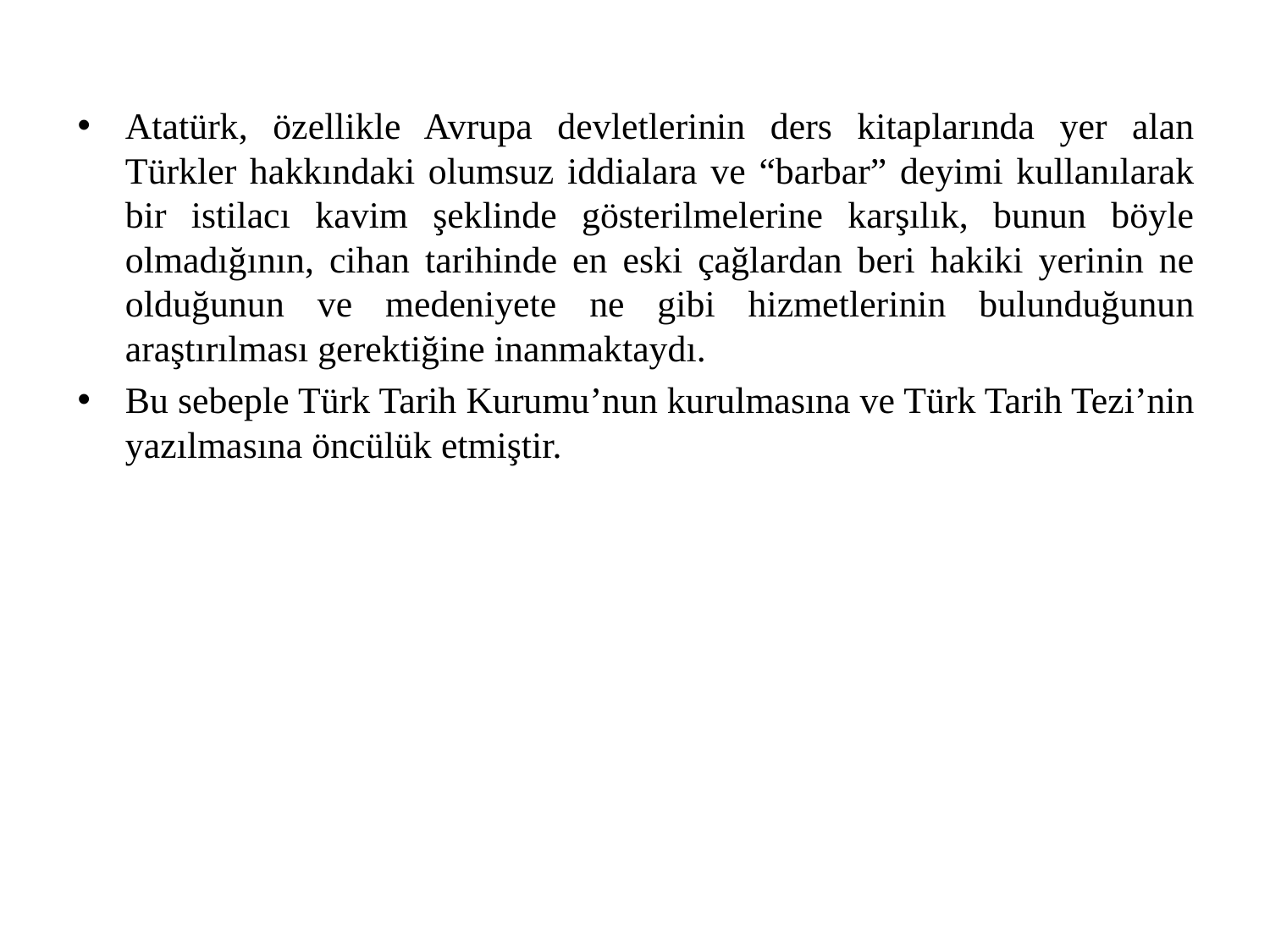

Atatürk, özellikle Avrupa devletlerinin ders kitaplarında yer alan Türkler hakkındaki olumsuz iddialara ve “barbar” deyimi kullanılarak bir istilacı kavim şeklinde gösterilmelerine karşılık, bunun böyle olmadığının, cihan tarihinde en eski çağlardan beri hakiki yerinin ne olduğunun ve medeniyete ne gibi hizmetlerinin bulunduğunun araştırılması gerektiğine inanmaktaydı.
Bu sebeple Türk Tarih Kurumu’nun kurulmasına ve Türk Tarih Tezi’nin yazılmasına öncülük etmiştir.